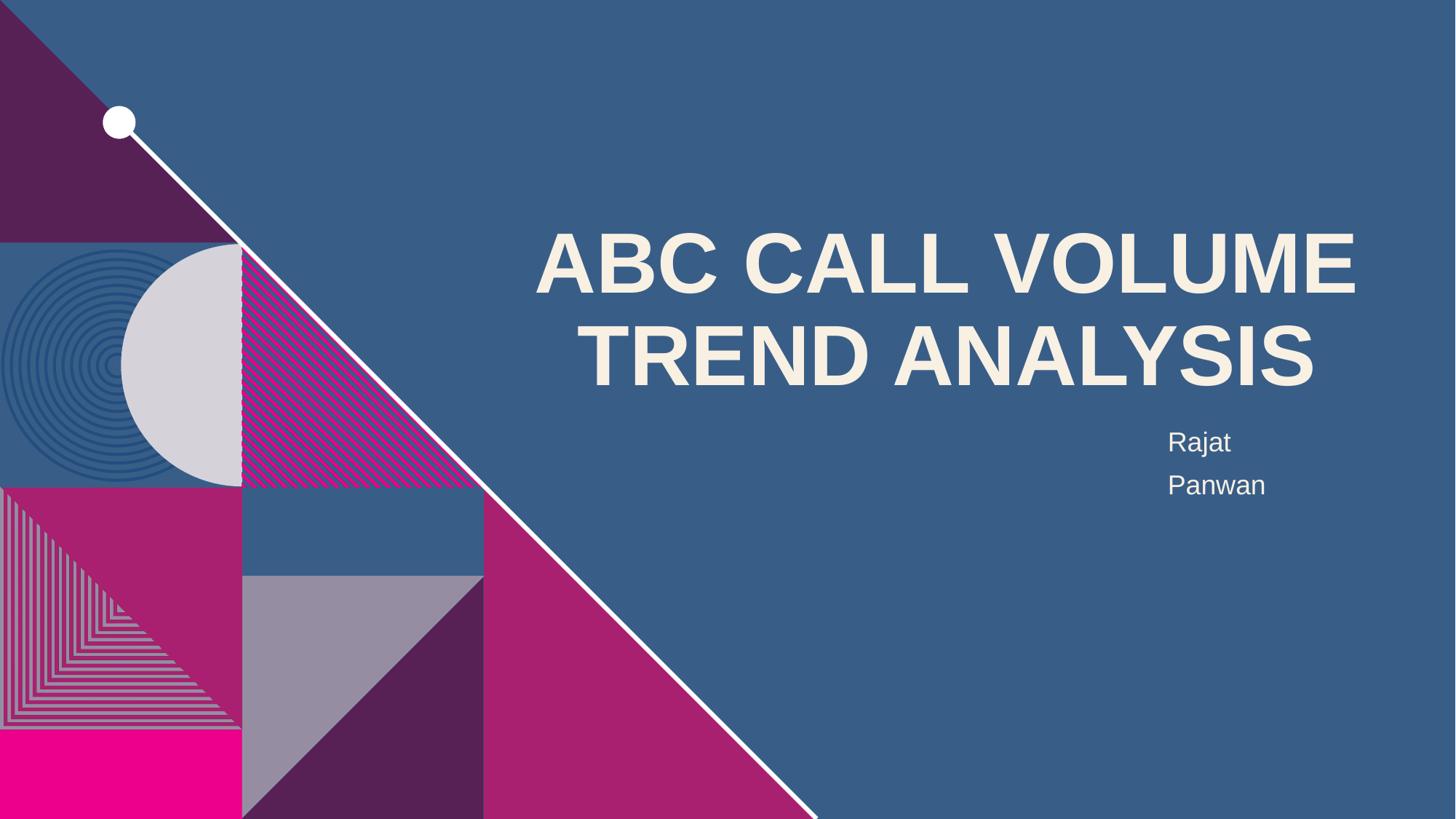

# ABC Call Volume Trend Analysis
Rajat Panwan